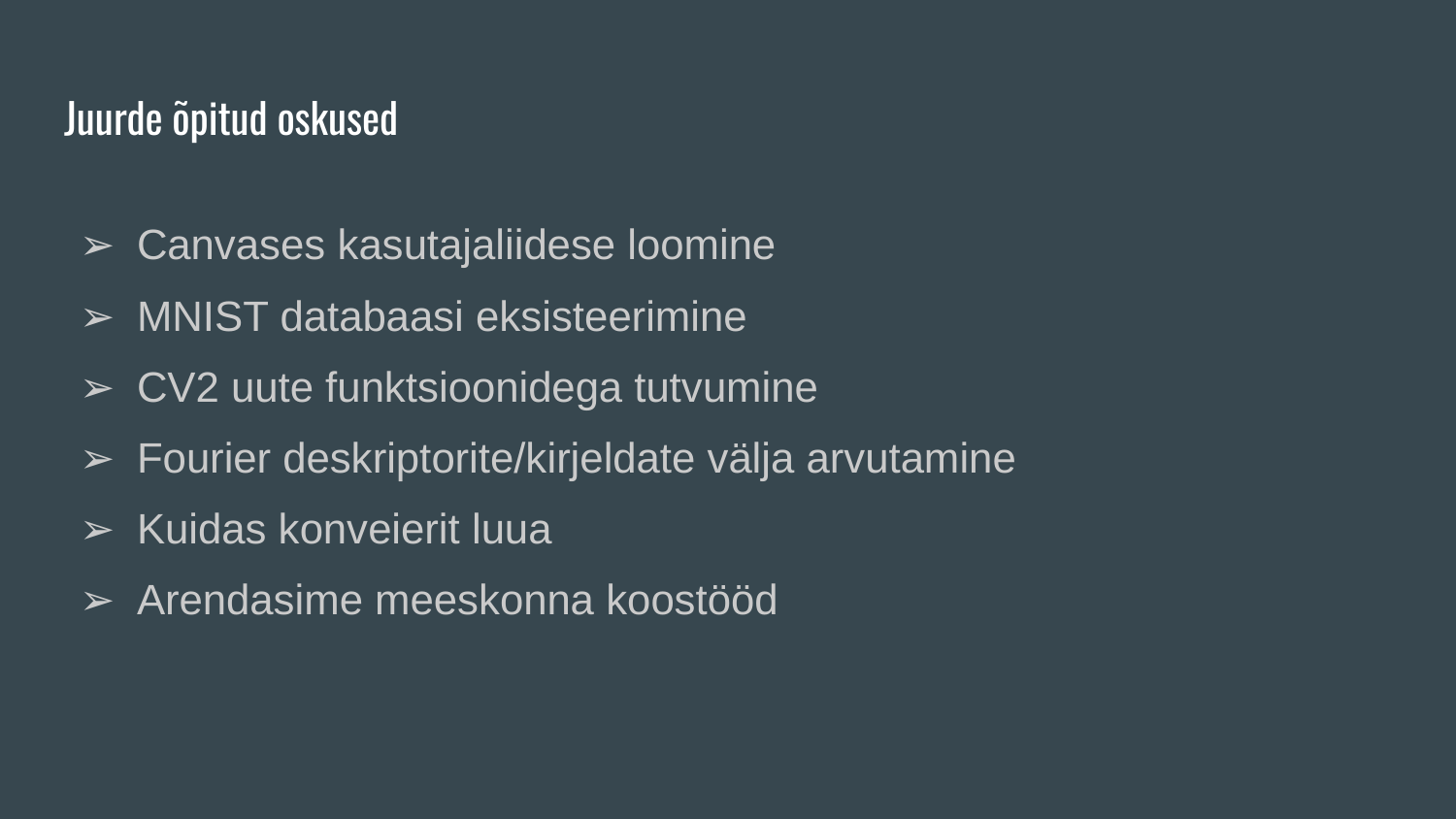

# Juurde õpitud oskused
Canvases kasutajaliidese loomine
MNIST databaasi eksisteerimine
CV2 uute funktsioonidega tutvumine
Fourier deskriptorite/kirjeldate välja arvutamine
Kuidas konveierit luua
Arendasime meeskonna koostööd